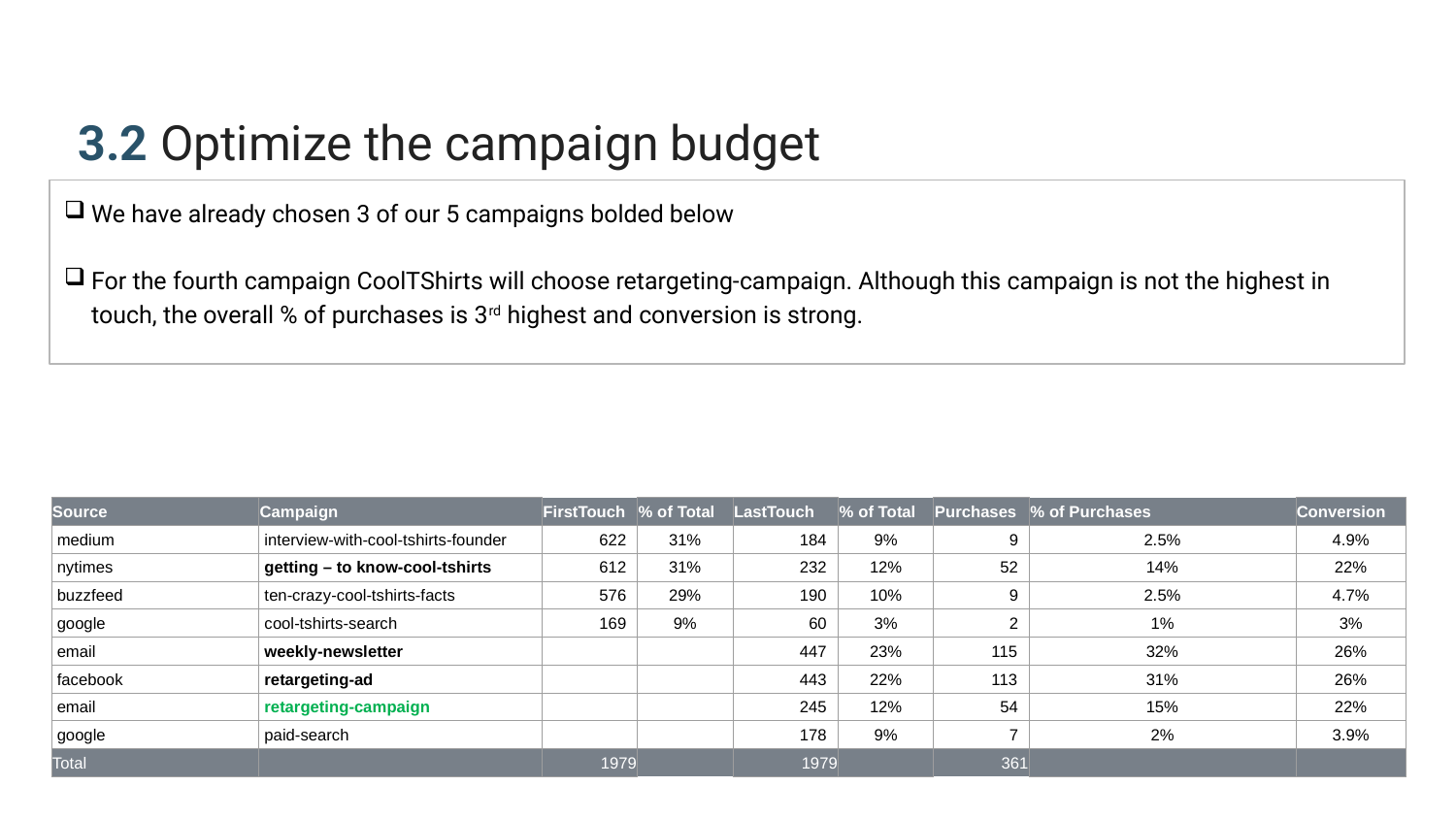

# 3.2 Optimize the campaign budget
We have already chosen 3 of our 5 campaigns bolded below

For the fourth campaign CoolTShirts will choose retargeting-campaign. Although this campaign is not the highest in touch, the overall % of purchases is 3rd highest and conversion is strong.
| Source | Campaign | FirstTouch | % of Total | LastTouch | % of Total | Purchases | % of Purchases | Conversion |
| --- | --- | --- | --- | --- | --- | --- | --- | --- |
| medium | interview-with-cool-tshirts-founder | 622 | 31% | 184 | 9% | 9 | 2.5% | 4.9% |
| nytimes | getting – to know-cool-tshirts | 612 | 31% | 232 | 12% | 52 | 14% | 22% |
| buzzfeed | ten-crazy-cool-tshirts-facts | 576 | 29% | 190 | 10% | 9 | 2.5% | 4.7% |
| google | cool-tshirts-search | 169 | 9% | 60 | 3% | 2 | 1% | 3% |
| email | weekly-newsletter |  |  | 447 | 23% | 115 | 32% | 26% |
| facebook | retargeting-ad |  |  | 443 | 22% | 113 | 31% | 26% |
| email | retargeting-campaign |  |  | 245 | 12% | 54 | 15% | 22% |
| google | paid-search |  |  | 178 | 9% | 7 | 2% | 3.9% |
| Total |  | 1979 |  | 1979 |  | 361 |  |  |